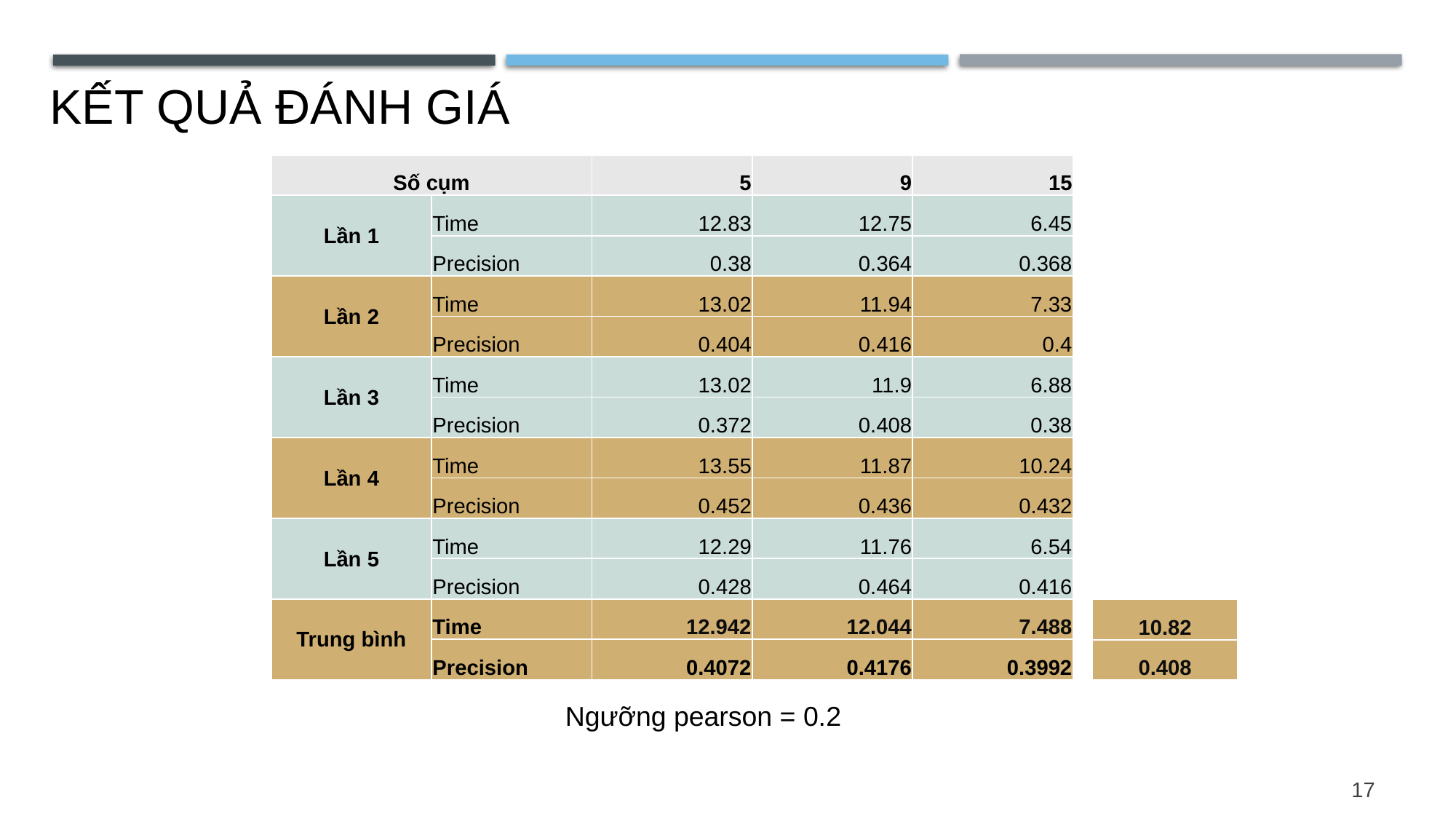

KẾT QUẢ ĐÁNH GIÁ
| Số cụm |  | 5 | 9 | 15 |
| --- | --- | --- | --- | --- |
| Lần 1 | Time | 12.83 | 12.75 | 6.45 |
|  | Precision | 0.38 | 0.364 | 0.368 |
| Lần 2 | Time | 13.02 | 11.94 | 7.33 |
|  | Precision | 0.404 | 0.416 | 0.4 |
| Lần 3 | Time | 13.02 | 11.9 | 6.88 |
|  | Precision | 0.372 | 0.408 | 0.38 |
| Lần 4 | Time | 13.55 | 11.87 | 10.24 |
|  | Precision | 0.452 | 0.436 | 0.432 |
| Lần 5 | Time | 12.29 | 11.76 | 6.54 |
|  | Precision | 0.428 | 0.464 | 0.416 |
| Trung bình | Time | 12.942 | 12.044 | 7.488 |
|  | Precision | 0.4072 | 0.4176 | 0.3992 |
| 10.82 |
| --- |
| 0.408 |
Ngưỡng pearson = 0.2
17